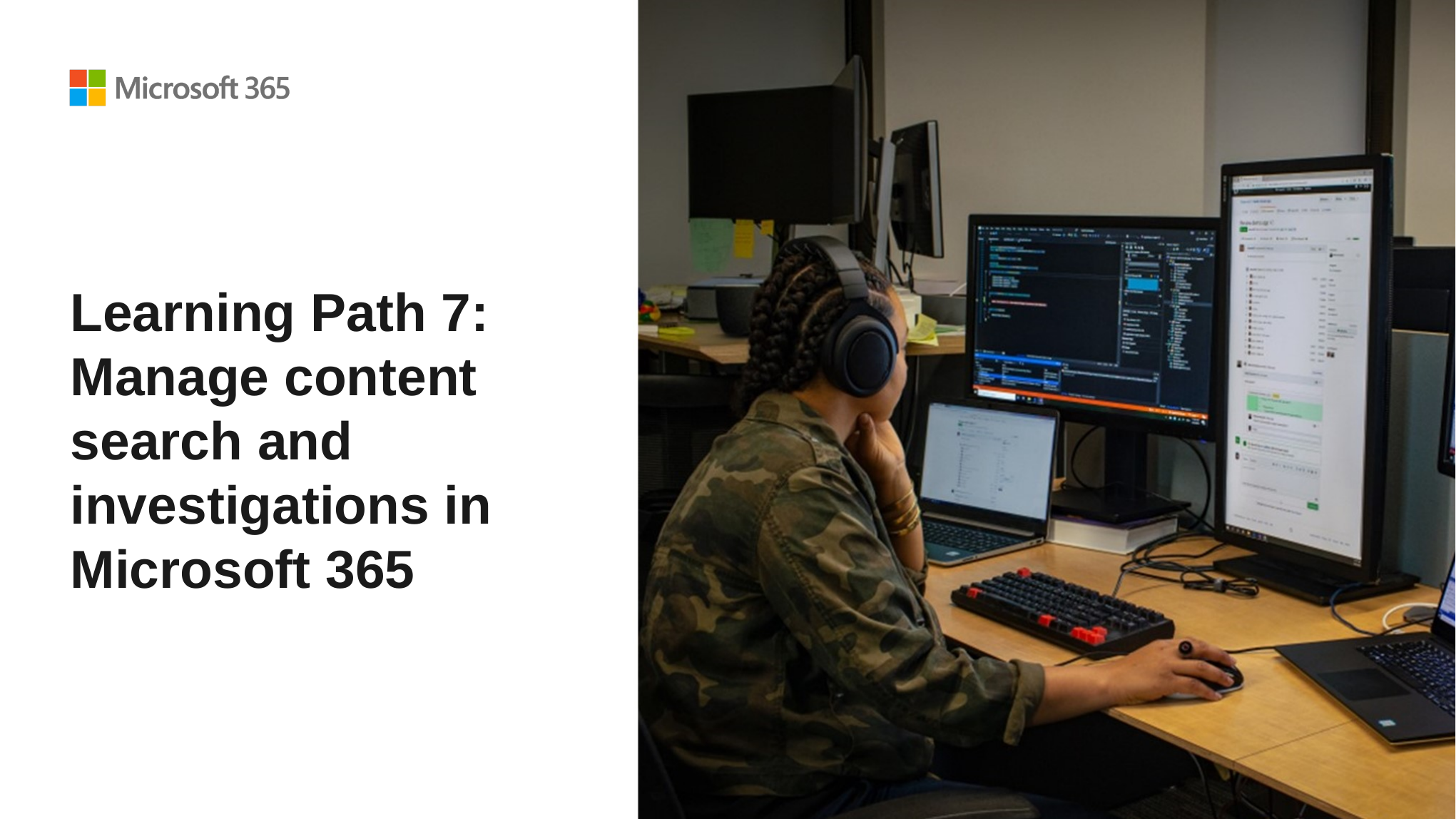

# Learning Path 7: Manage content search and investigations in Microsoft 365